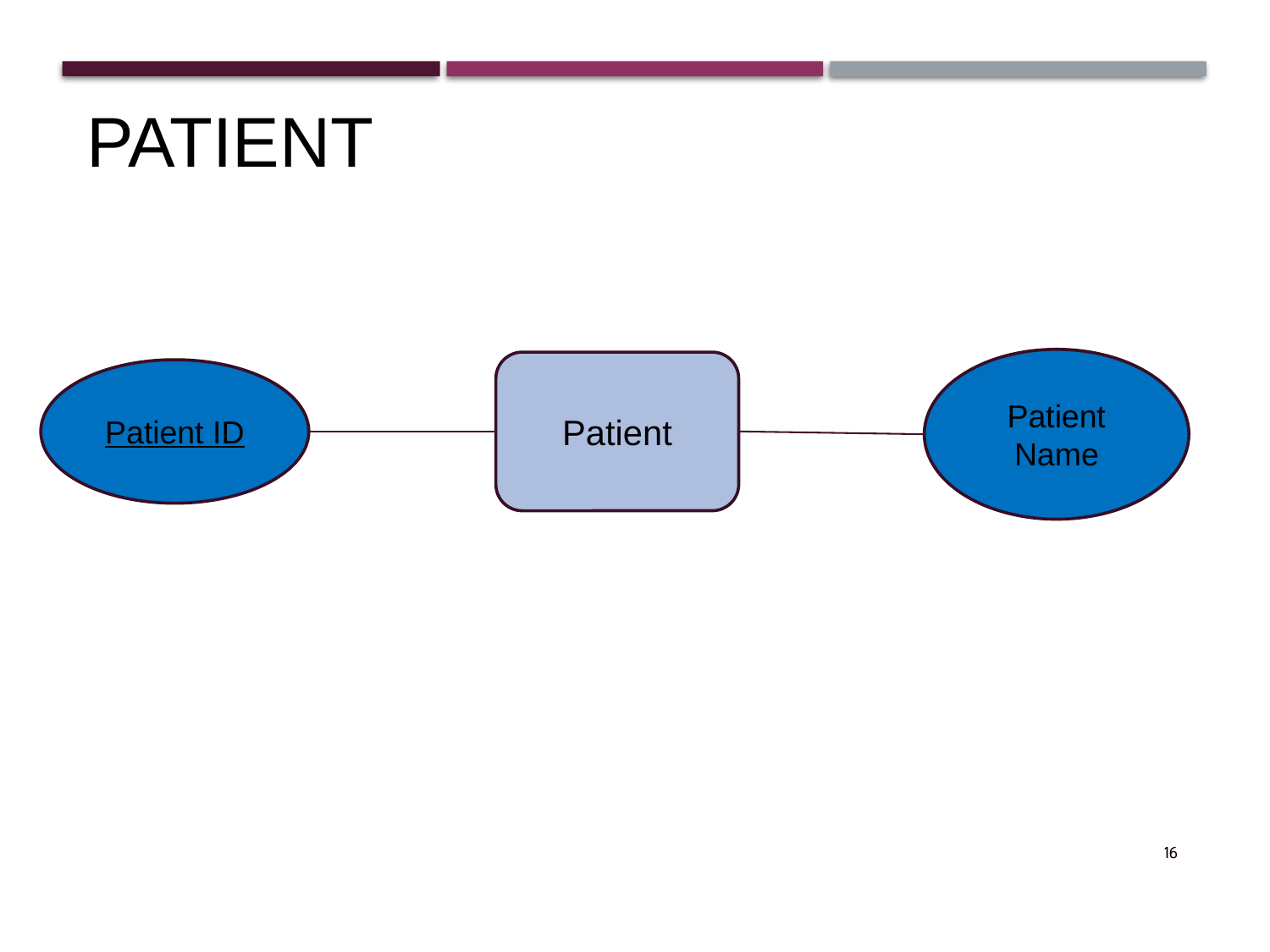

Patient
Patient Name
Patient
Patient ID
16
16